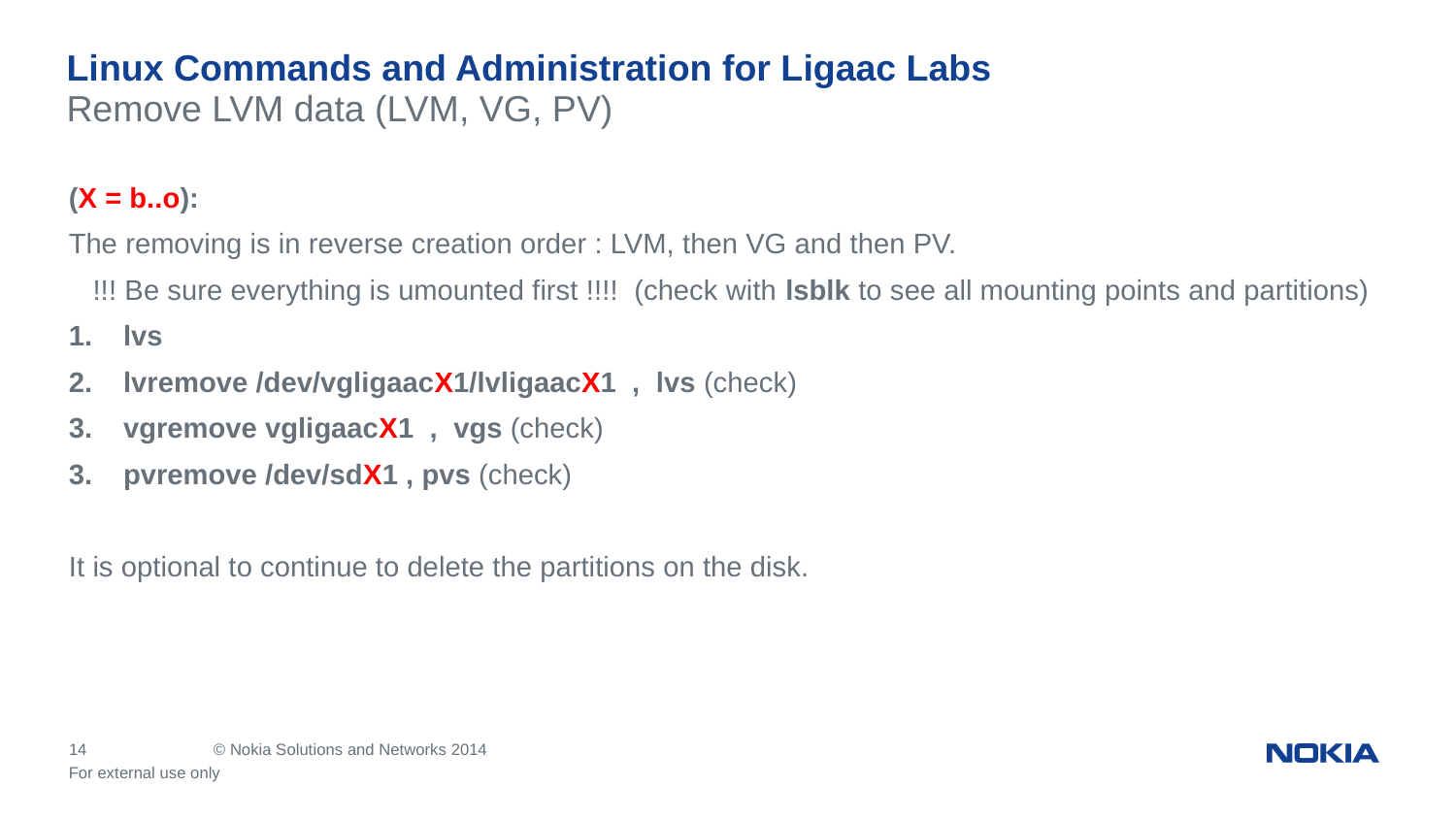

# Linux Commands and Administration for Ligaac Labs
Remove LVM data (LVM, VG, PV)

(X = b..o):
The removing is in reverse creation order : LVM, then VG and then PV.
   !!! Be sure everything is umounted first !!!!  (check with lsblk to see all mounting points and partitions)
lvs
lvremove /dev/vgligaacX1/lvligaacX1  ,  lvs (check)
vgremove vgligaacX1  ,  vgs (check)
pvremove /dev/sdX1 , pvs (check)

It is optional to continue to delete the partitions on the disk.

For external use only